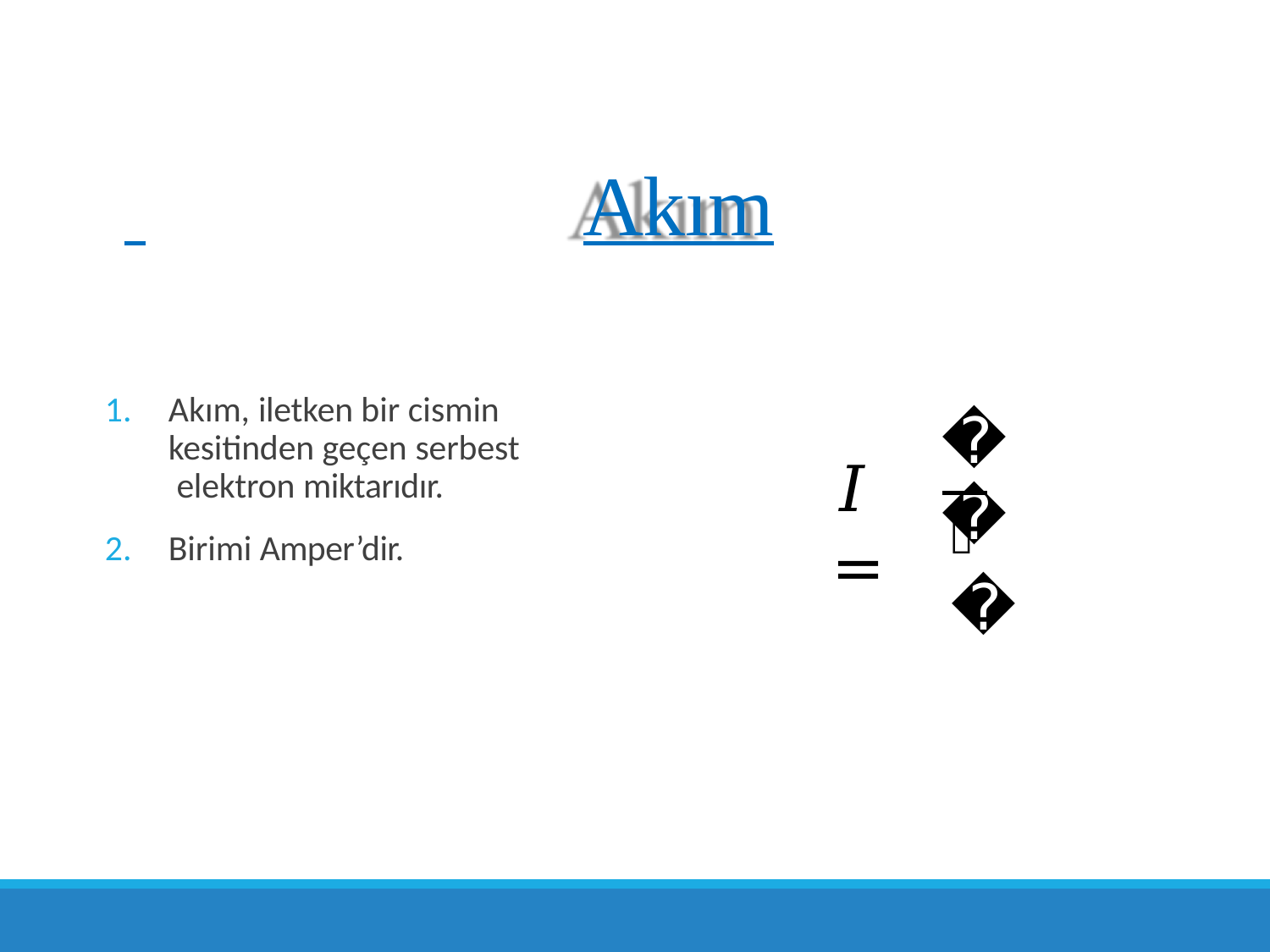

# Akım
Akım, iletken bir cismin  kesitinden geçen serbest  elektron miktarıdır.
Birimi Amper’dir.
𝑄
𝐼  =
𝑡